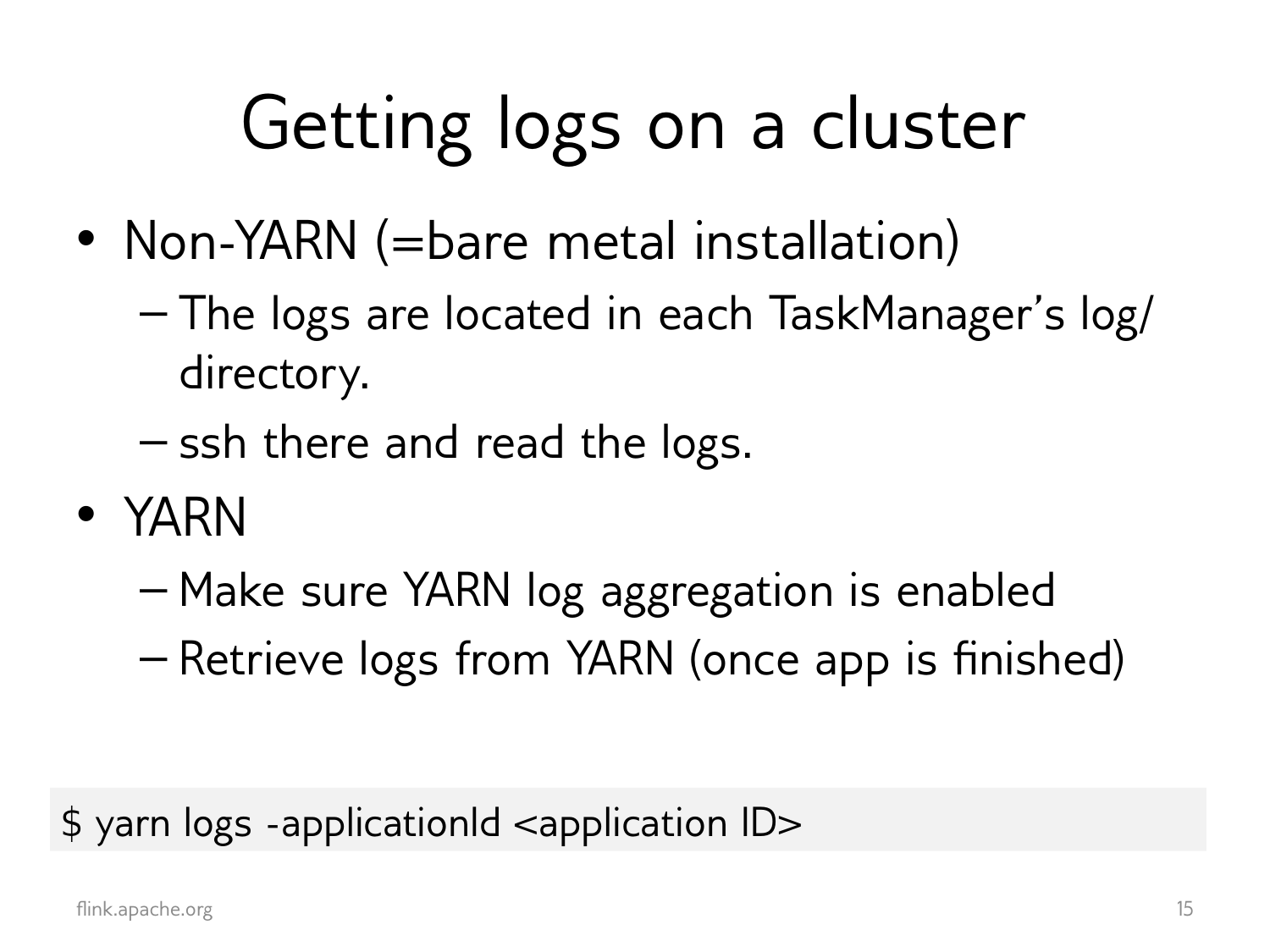

# Getting logs on a cluster
Non-YARN (=bare metal installation)
The logs are located in each TaskManager’s log/ directory.
ssh there and read the logs.
YARN
Make sure YARN log aggregation is enabled
Retrieve logs from YARN (once app is finished)
$ yarn logs -applicationId <application ID>
flink.apache.org
15